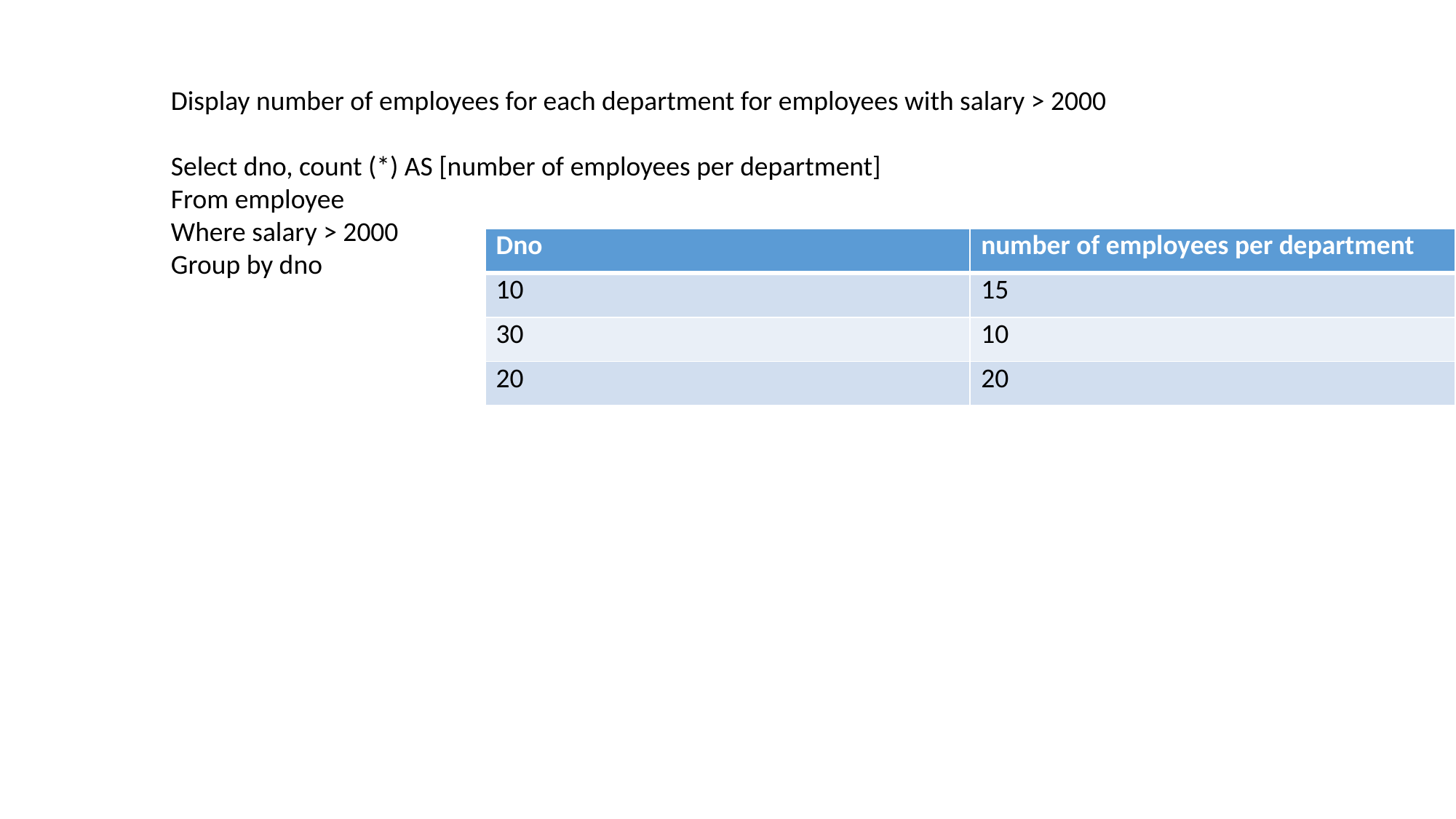

Display number of employees for each department for employees with salary > 2000

Select dno, count (*) AS [number of employees per department]
From employee
Where salary > 2000
Group by dno
| Dno | number of employees per department |
| --- | --- |
| 10 | 15 |
| 30 | 10 |
| 20 | 20 |